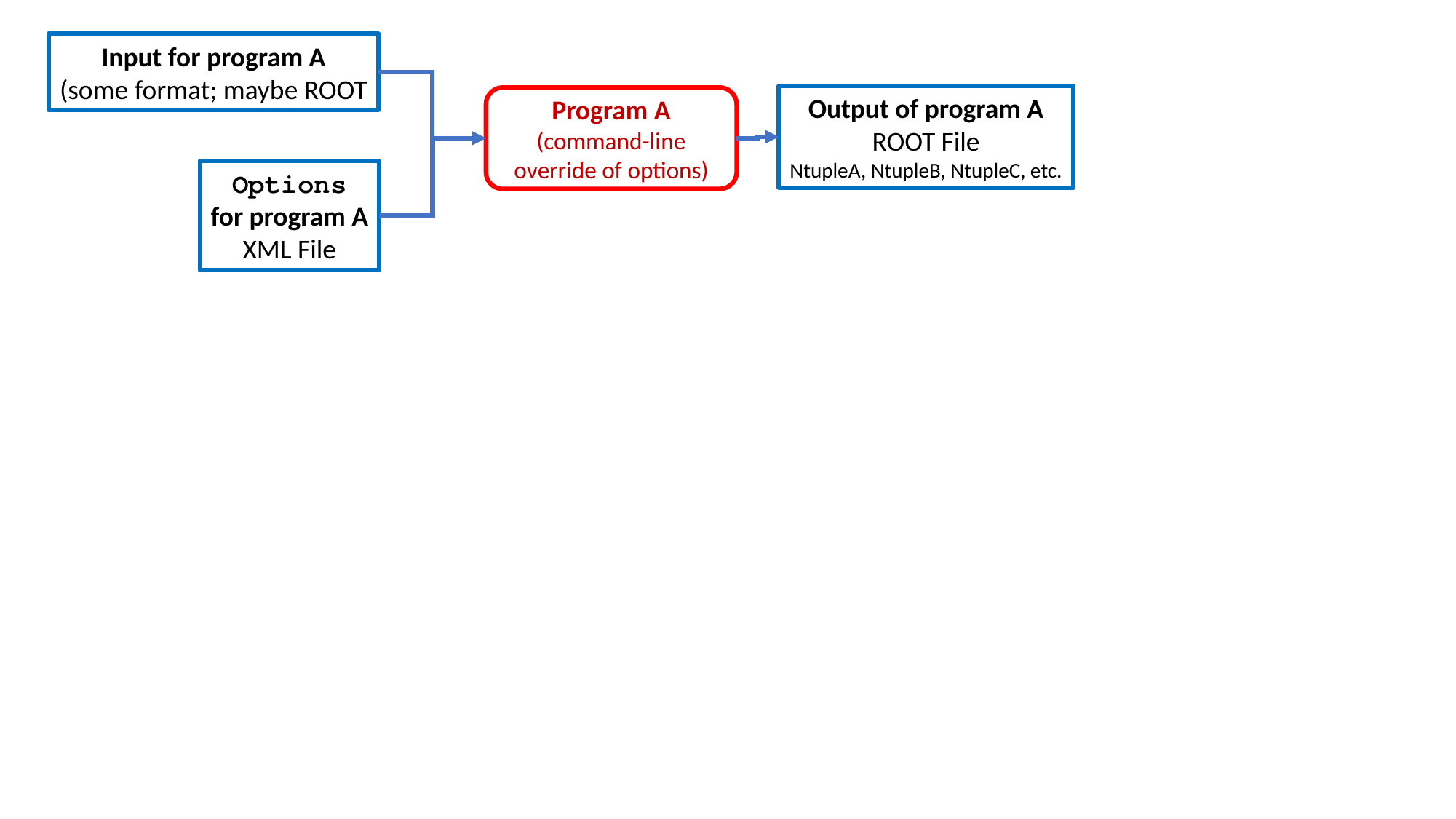

Input for program A
(some format; maybe ROOT
Output of program A
ROOT File
NtupleA, NtupleB, NtupleC, etc.
Program A
(command-line override of options)
Options
for program A
XML File